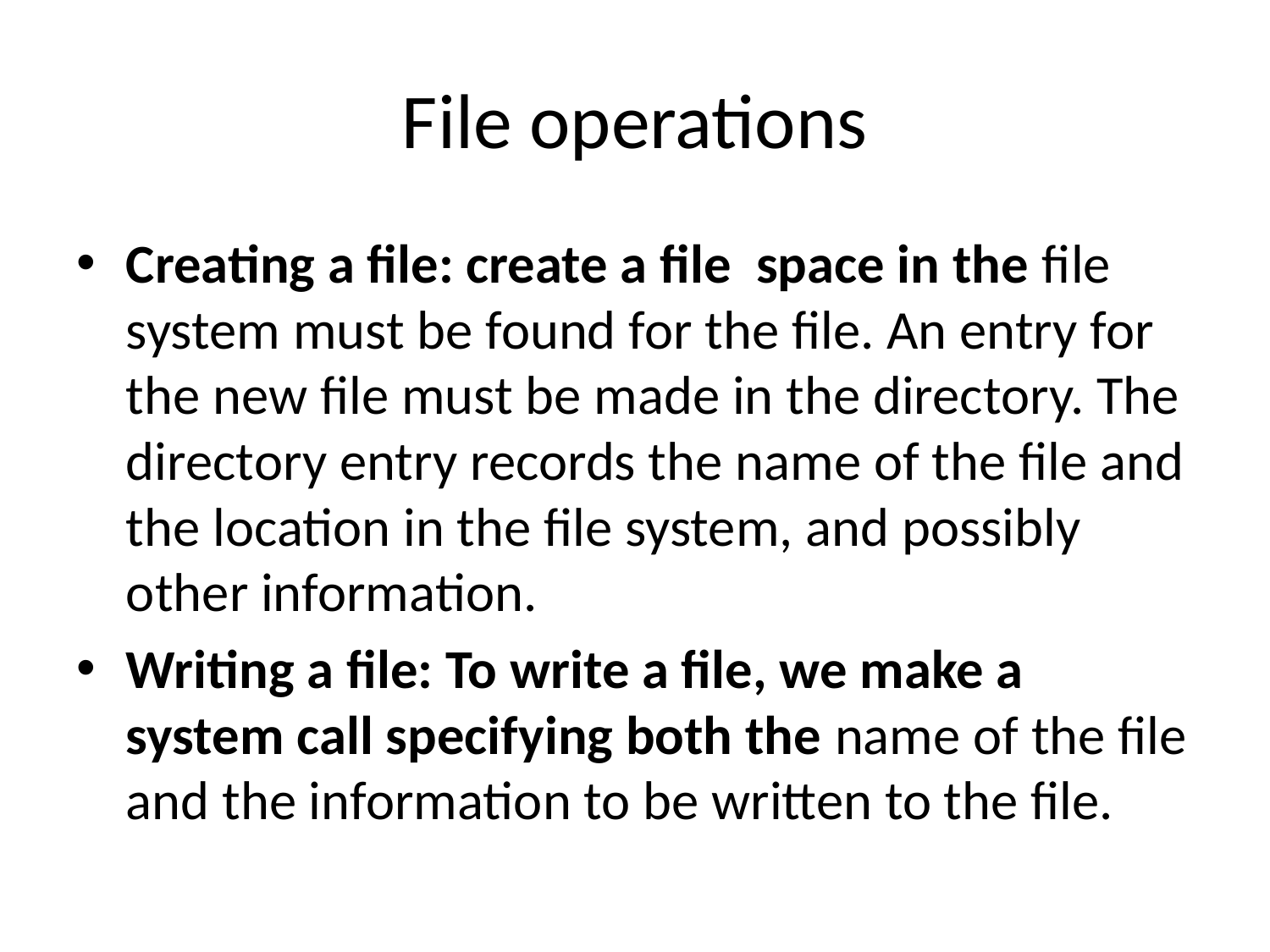

# File operations
Creating a file: create a file  space in the file system must be found for the file. An entry for the new file must be made in the directory. The directory entry records the name of the file and the location in the file system, and possibly other information.
Writing a file: To write a file, we make a system call specifying both the name of the file and the information to be written to the file.